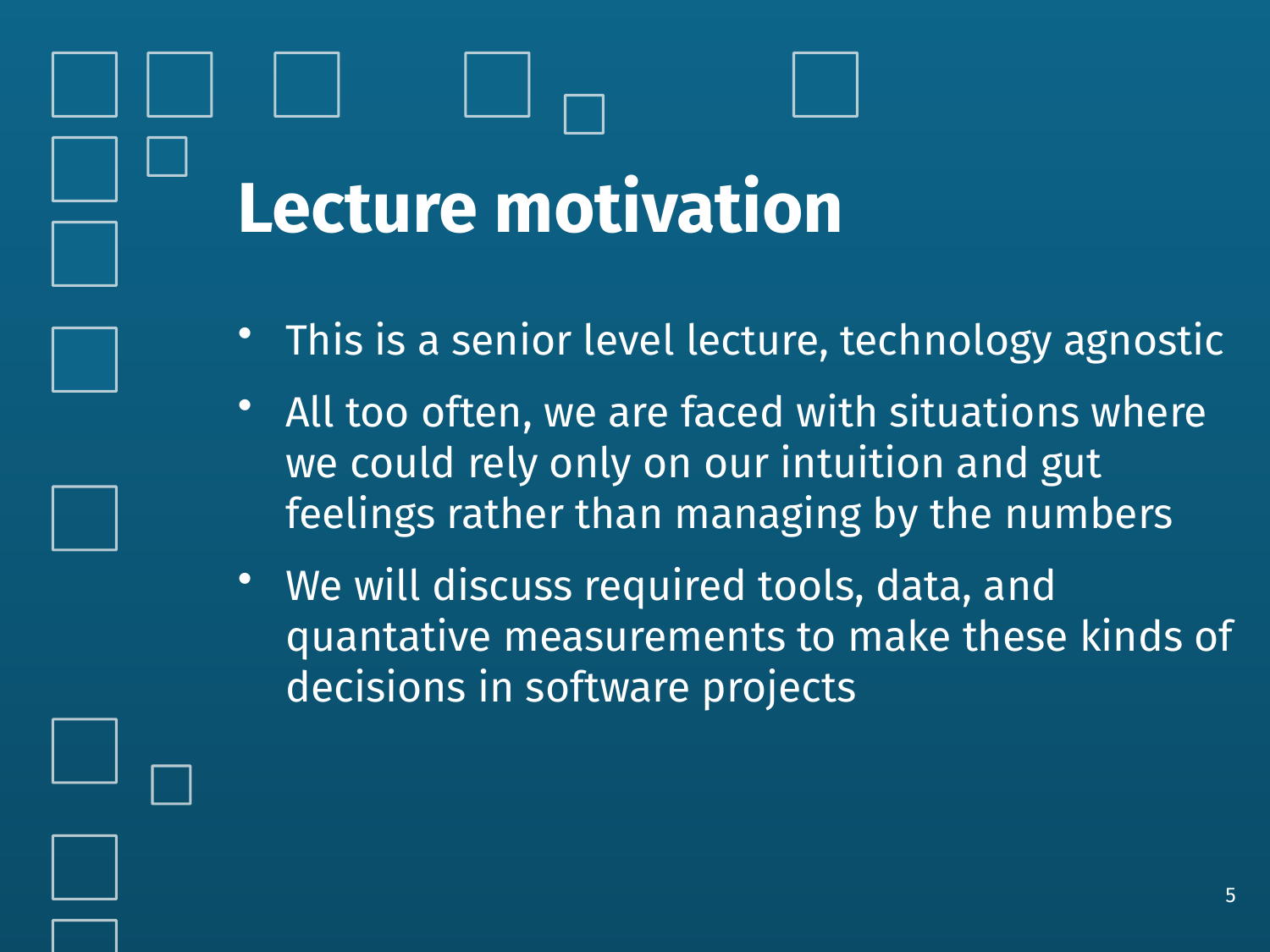

# Lecture motivation
This is a senior level lecture, technology agnostic
All too often, we are faced with situations where we could rely only on our intuition and gut feelings rather than managing by the numbers
We will discuss required tools, data, and quantative measurements to make these kinds of decisions in software projects

5